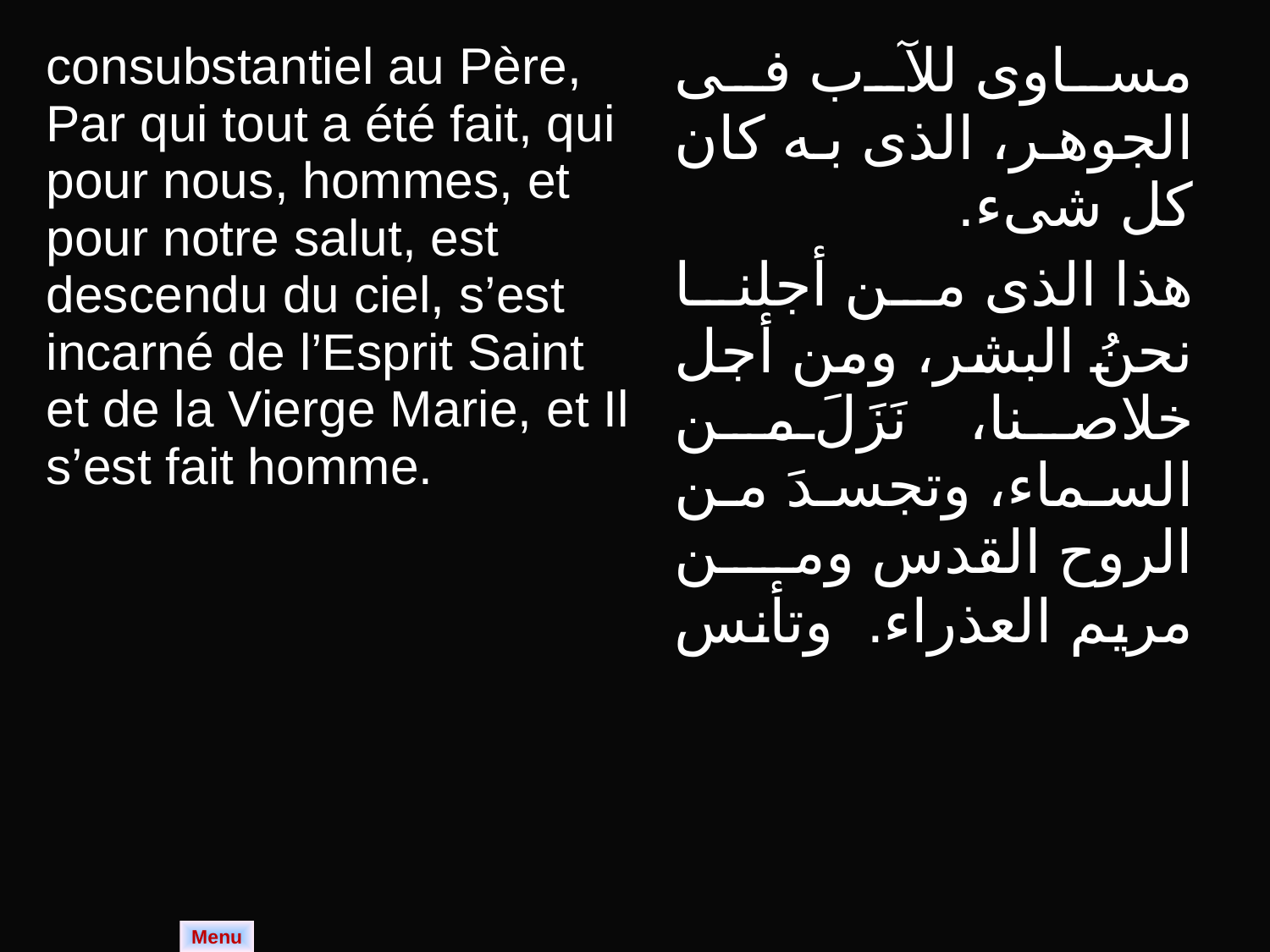

| consubstantiel au Père, Par qui tout a été fait, qui pour nous, hommes, et pour notre salut, est descendu du ciel, s’est incarné de l’Esprit Saint et de la Vierge Marie, et Il s’est fait homme. | مساوى للآب فى الجوهر، الذى به كان كل شىء. هذا الذى من أجلنا نحنُ البشر، ومن أجل خلاصنا، نَزَلَ من السماء، وتجسدَ من الروح القدس ومن مريم العذراء. وتأنس |
| --- | --- |
Menu